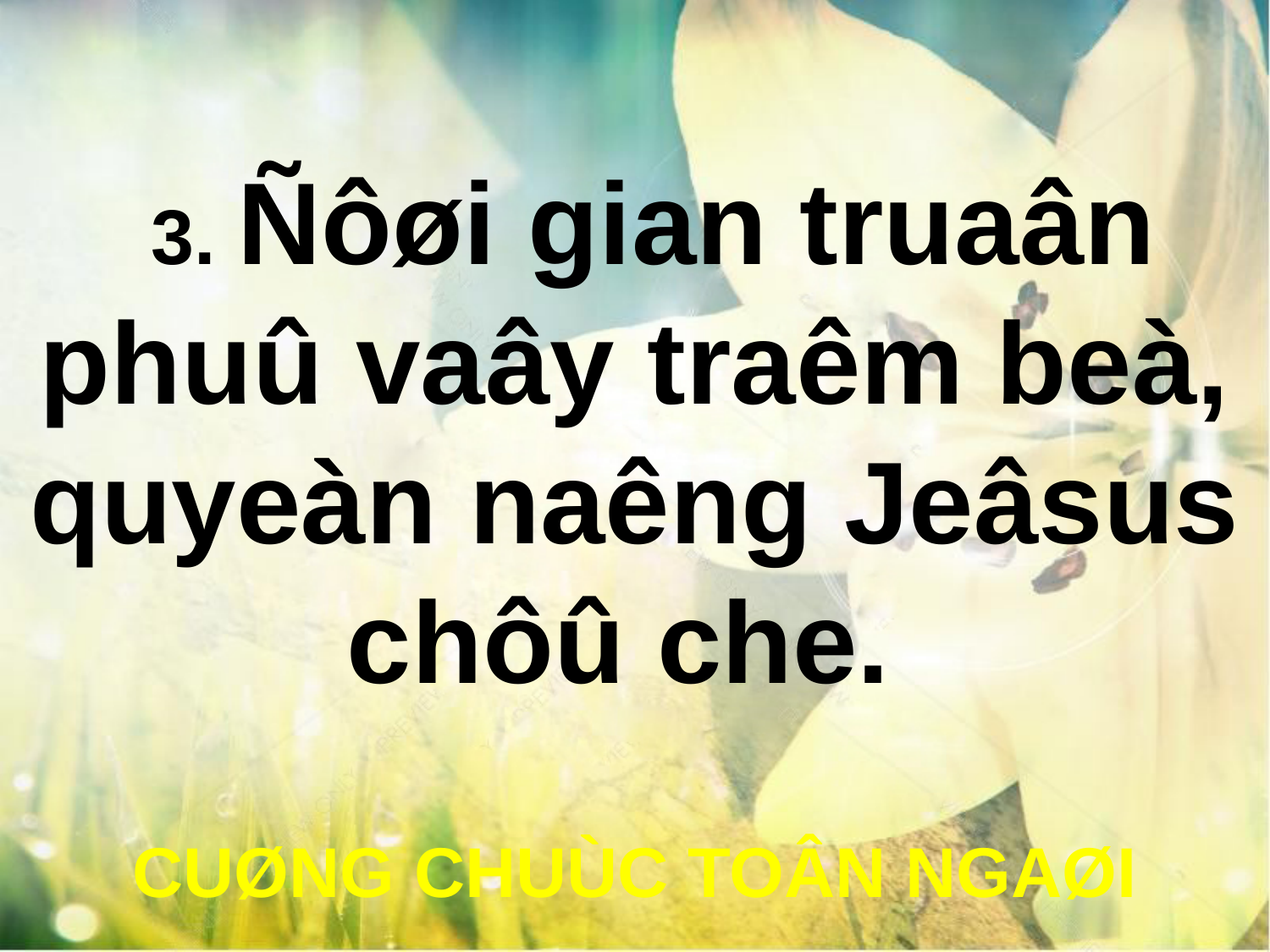

3. Ñôøi gian truaân phuû vaây traêm beà, quyeàn naêng Jeâsus chôû che.
CUØNG CHUÙC TOÂN NGAØI